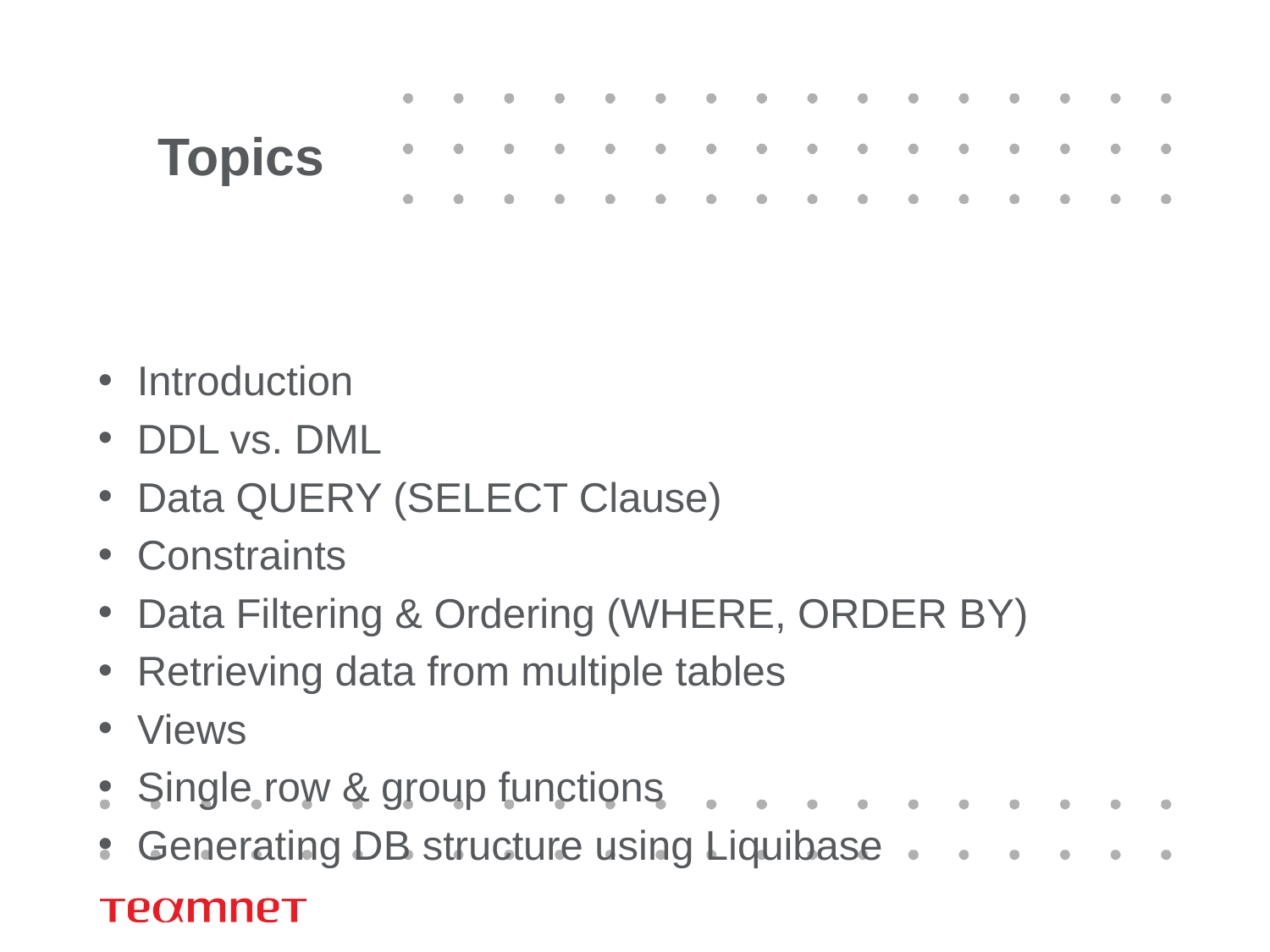

# Topics

Introduction
DDL vs. DML
Data QUERY (SELECT Clause)
Constraints
Data Filtering & Ordering (WHERE, ORDER BY)
Retrieving data from multiple tables
Views
Single row & group functions
Generating DB structure using Liquibase